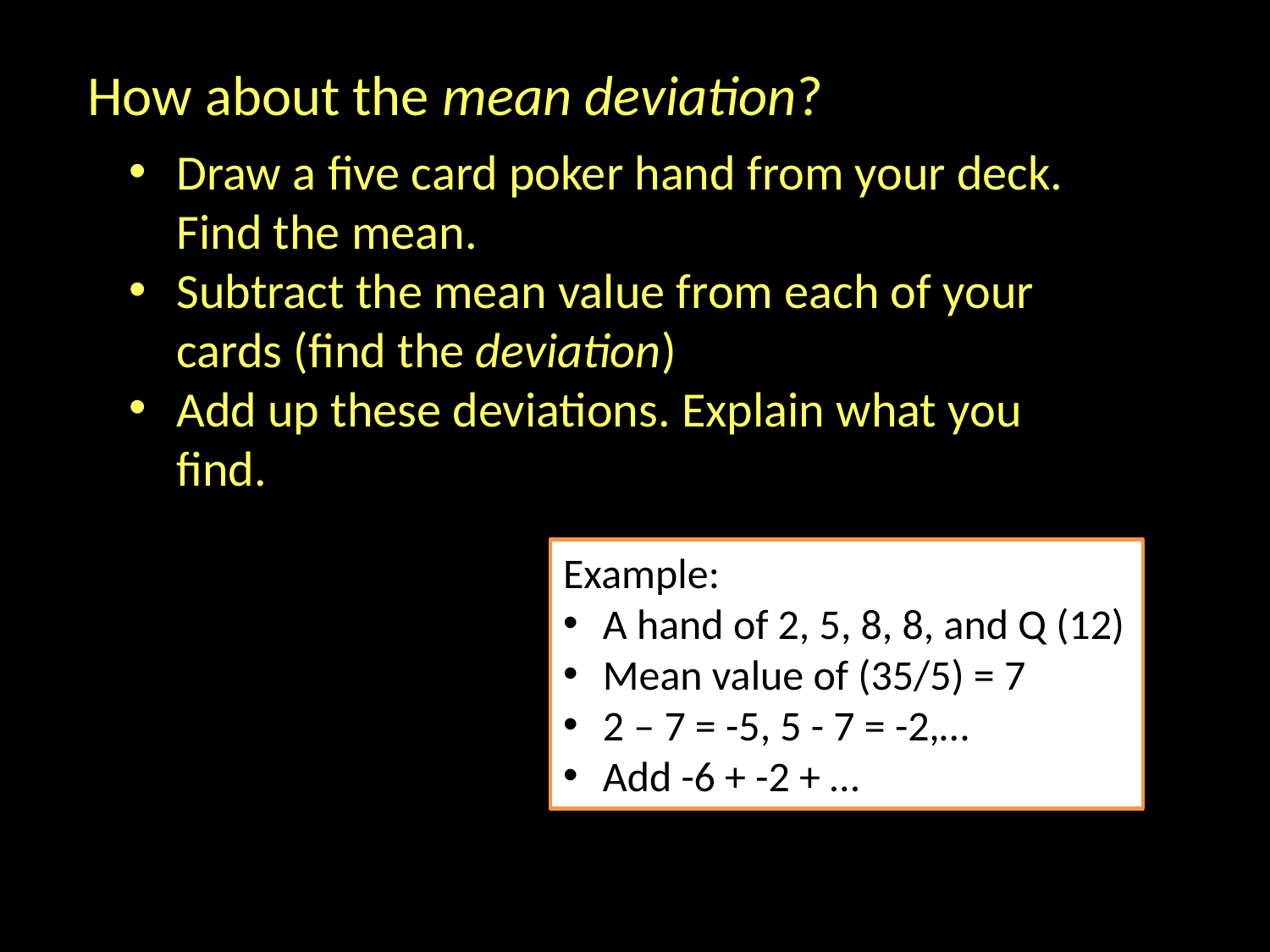

How about the mean deviation?
Draw a five card poker hand from your deck. Find the mean.
Subtract the mean value from each of your cards (find the deviation)
Add up these deviations. Explain what you find.
Example:
A hand of 2, 5, 8, 8, and Q (12)
Mean value of (35/5) = 7
2 – 7 = -5, 5 - 7 = -2,…
Add -6 + -2 + …